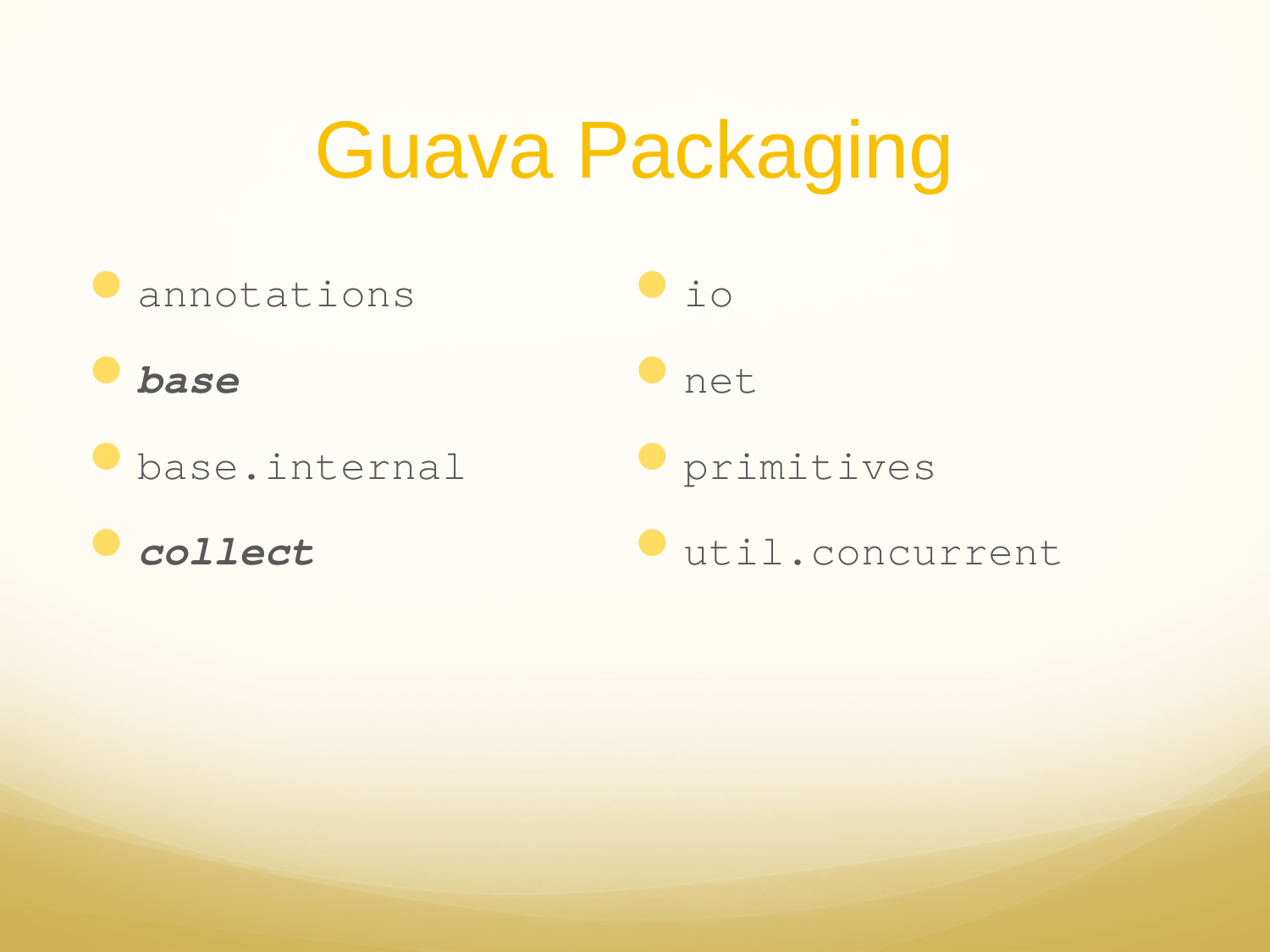

# Guava Packaging
annotations
base
base.internal
collect
io
net
primitives
util.concurrent